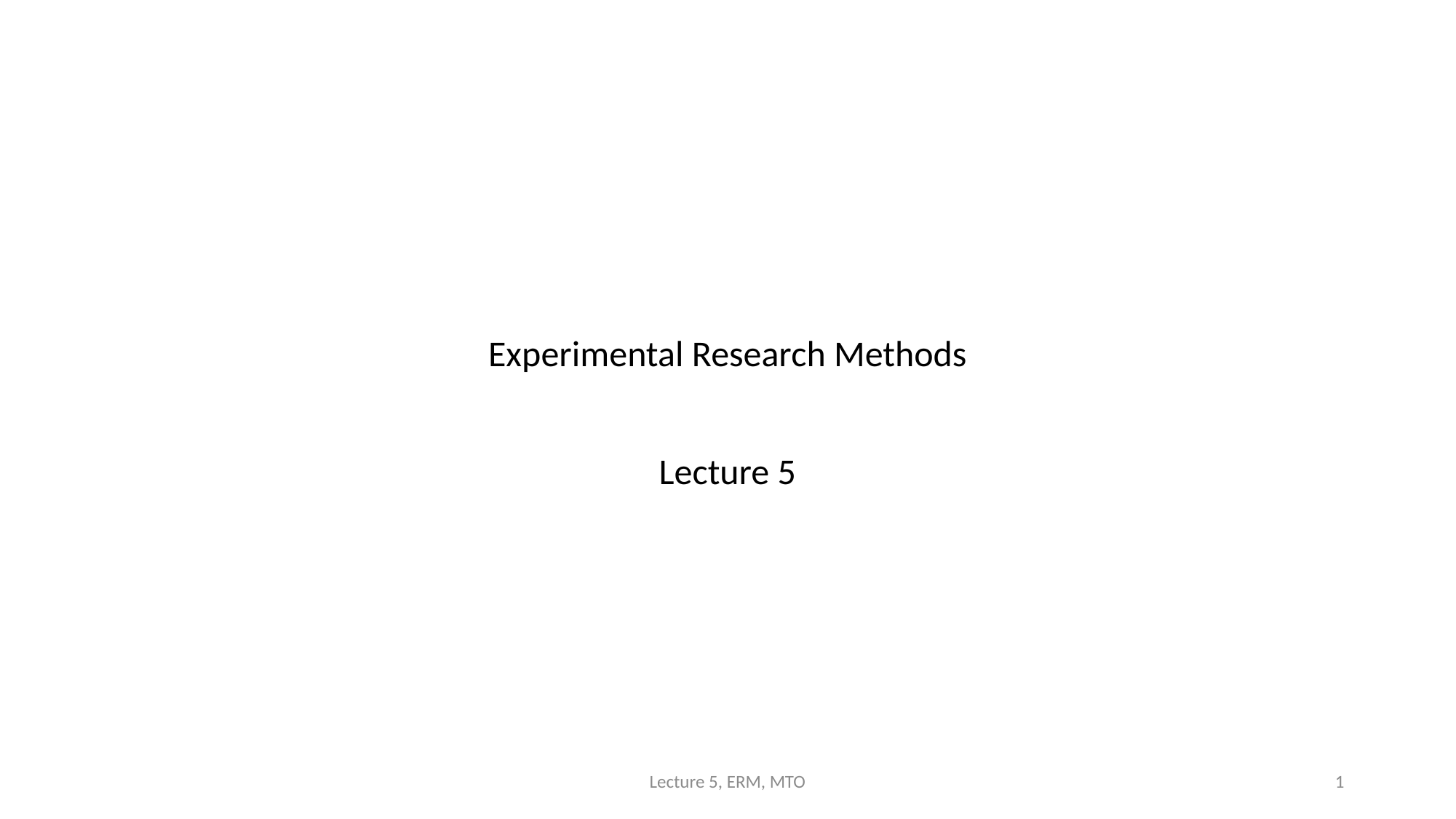

# Experimental Research Methods Lecture 5
Lecture 5, ERM, MTO
1